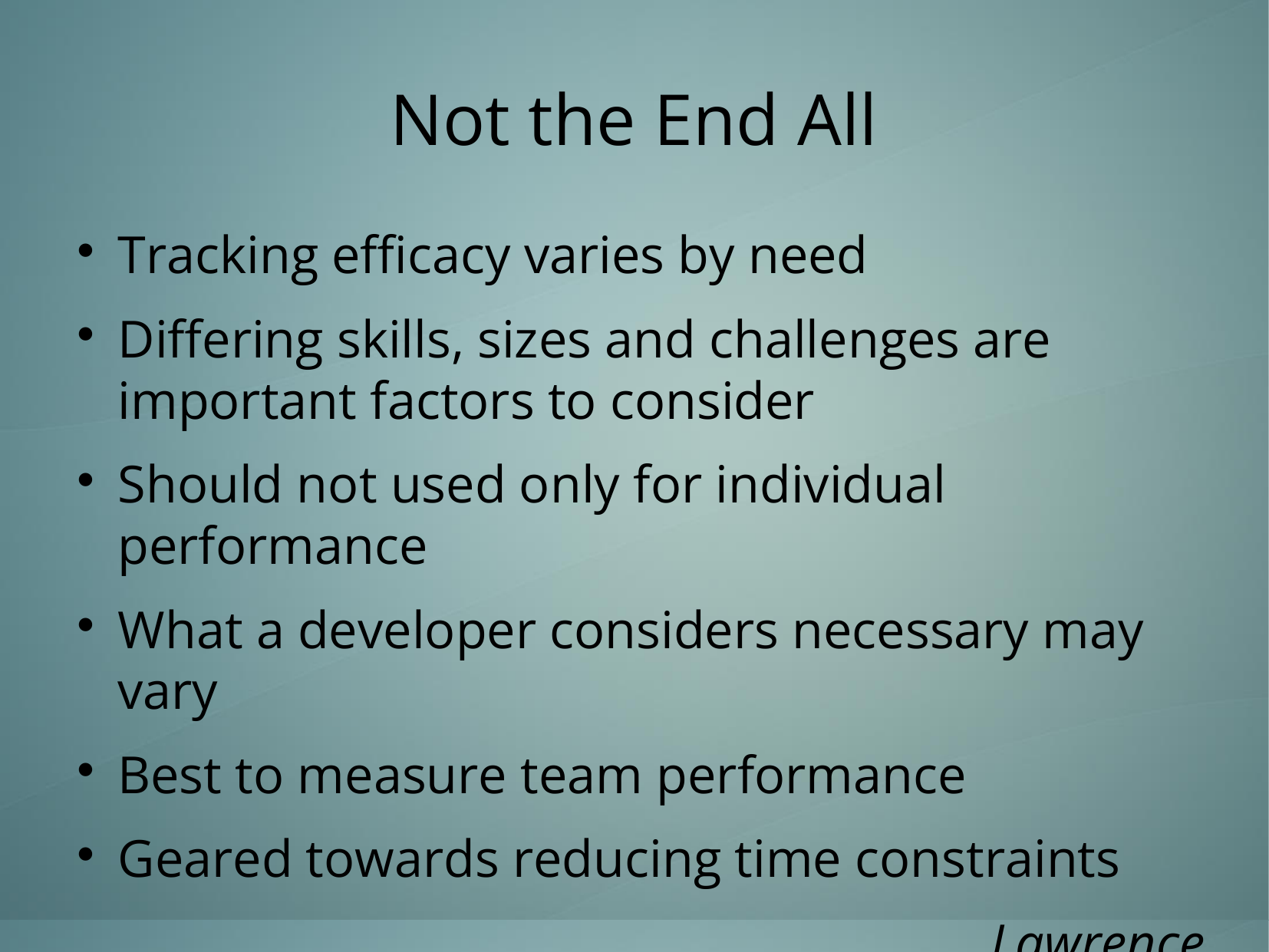

Not the End All
Tracking efficacy varies by need
Differing skills, sizes and challenges are important factors to consider
Should not used only for individual performance
What a developer considers necessary may vary
Best to measure team performance
Geared towards reducing time constraints
Lawrence